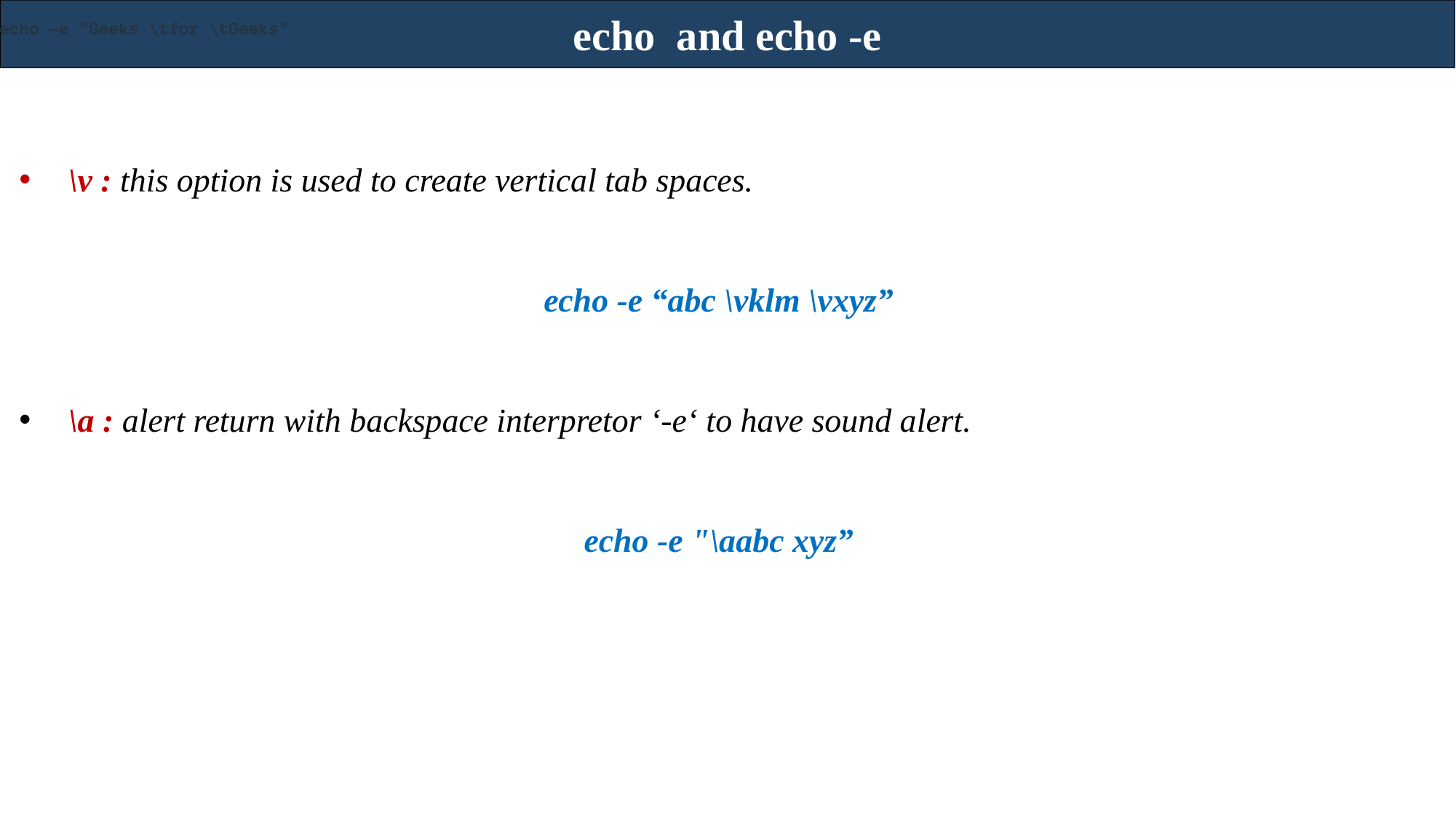

echo  and echo -e
echo -e "Geeks \tfor \tGeeks"
 \v : this option is used to create vertical tab spaces.

echo -e “abc \vklm \vxyz”

 \a : alert return with backspace interpretor ‘-e‘ to have sound alert.

echo -e "\aabc xyz”